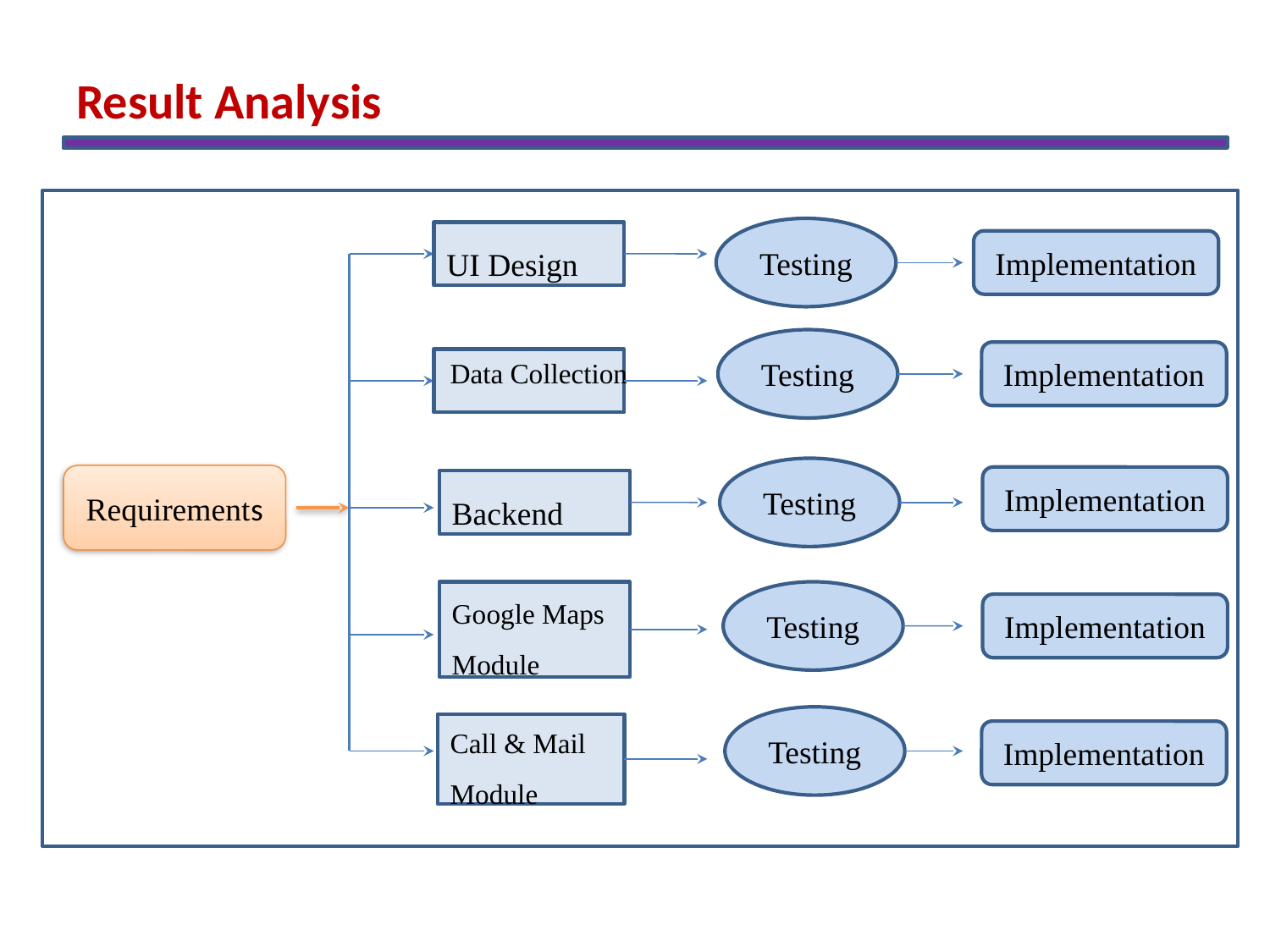

Result Analysis

Testing
UI Design
Implementation
Collection
Testing
Implementation

Data Collection

Testing
Requirements
Implementation
Backend
Google Maps Module
Testing
Implementation
Testing
Call & Mail Module
Implementation